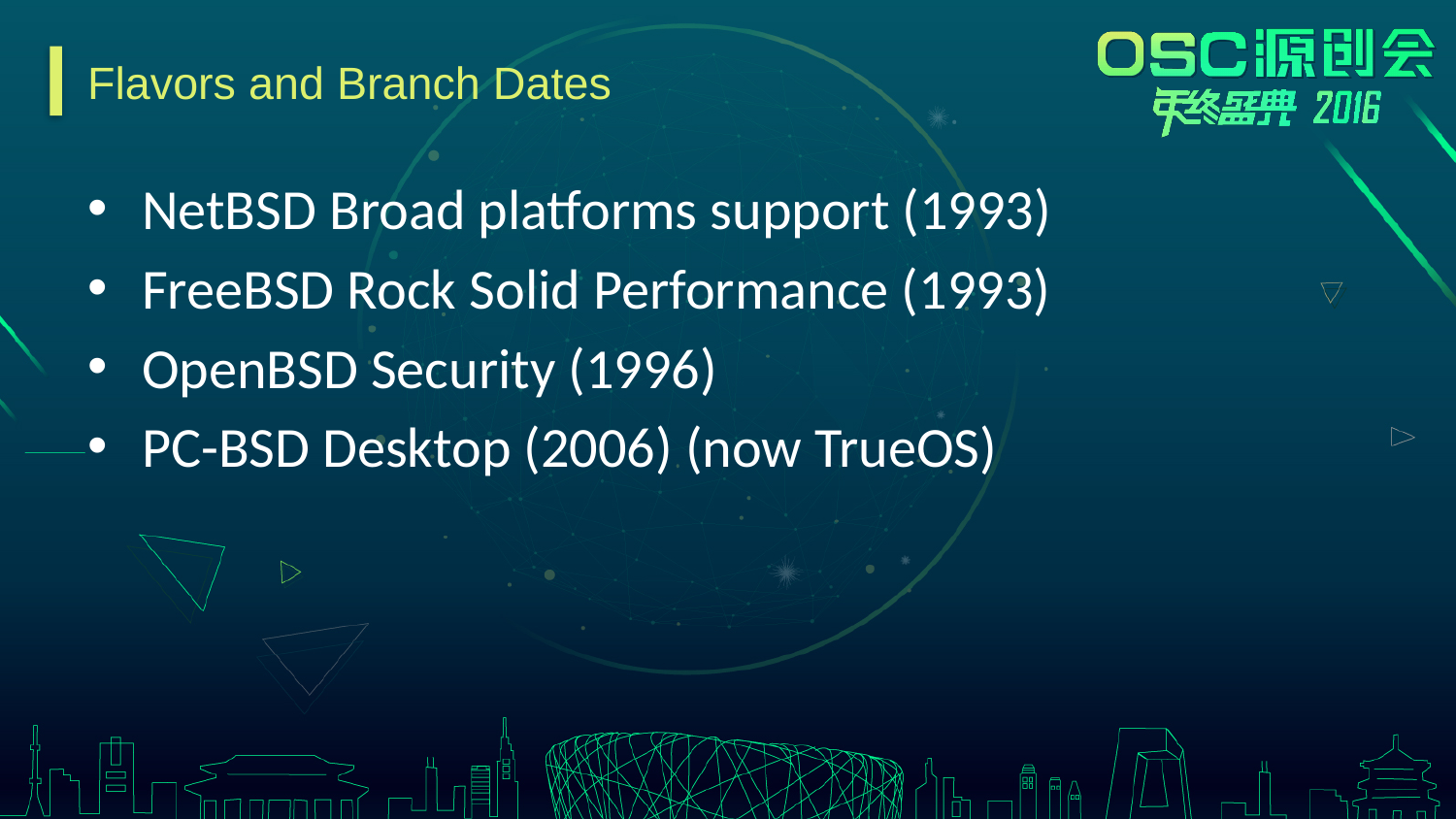

# Flavors and Branch Dates
NetBSD Broad platforms support (1993)
FreeBSD Rock Solid Performance (1993)
OpenBSD Security (1996)
PC-BSD Desktop (2006) (now TrueOS)